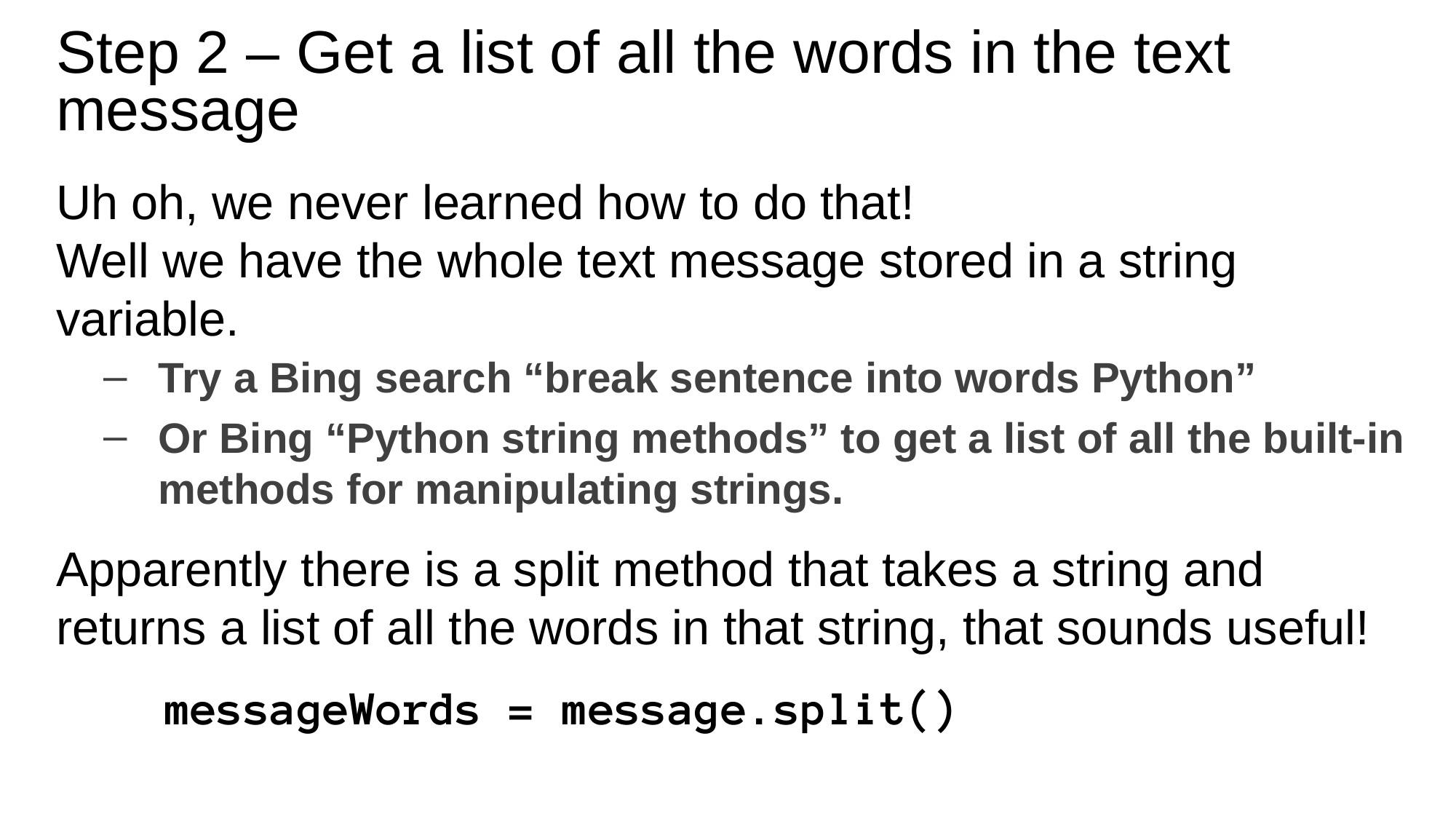

# Step 2 – Get a list of all the words in the text message
Uh oh, we never learned how to do that!
Well we have the whole text message stored in a string variable.
Try a Bing search “break sentence into words Python”
Or Bing “Python string methods” to get a list of all the built-in methods for manipulating strings.
Apparently there is a split method that takes a string and returns a list of all the words in that string, that sounds useful!
	messageWords = message.split()